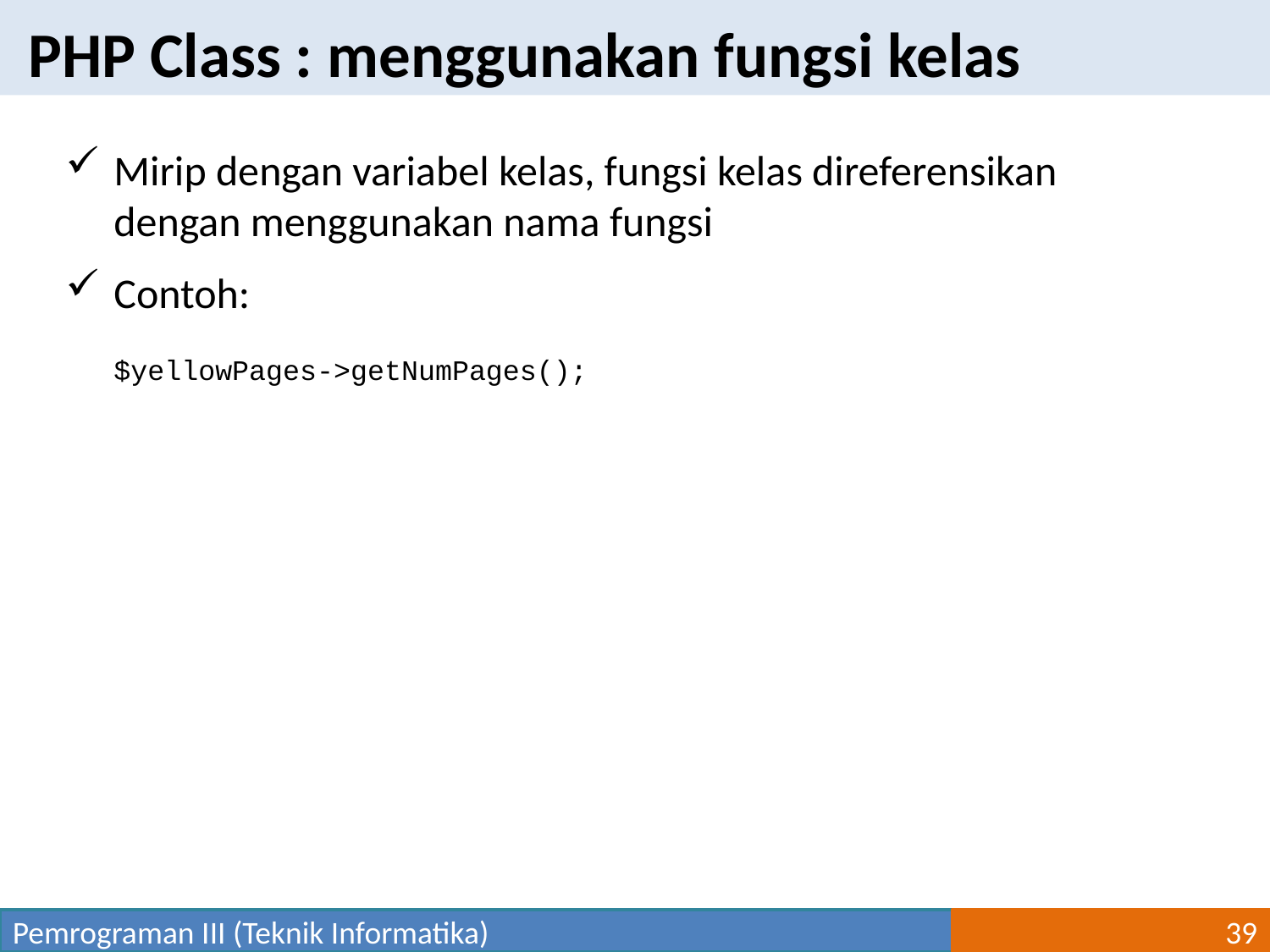

PHP Class : menggunakan fungsi kelas
Mirip dengan variabel kelas, fungsi kelas direferensikan dengan menggunakan nama fungsi
Contoh:
	$yellowPages->getNumPages();